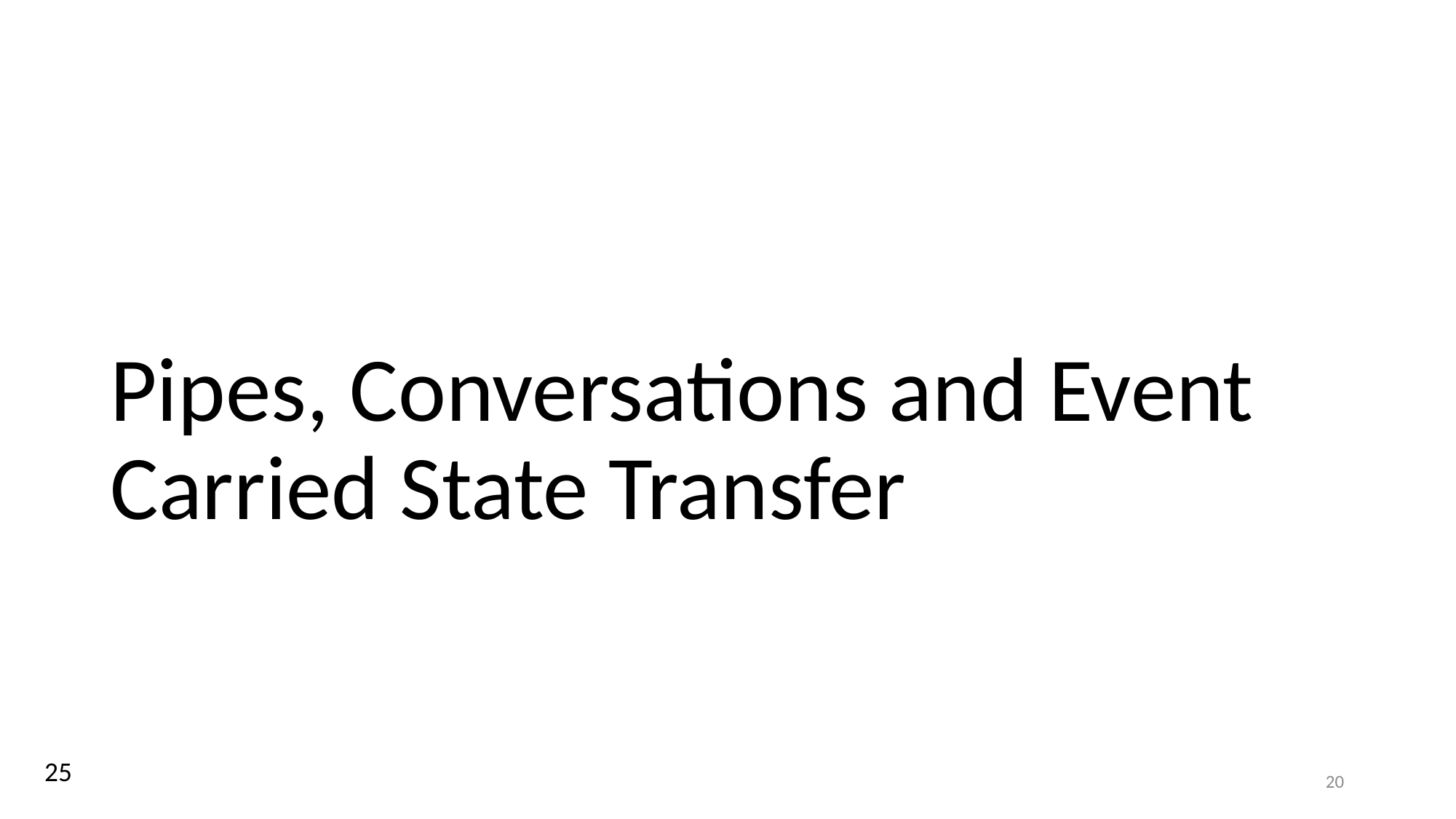

# Pipes, Conversations and Event Carried State Transfer

25
20